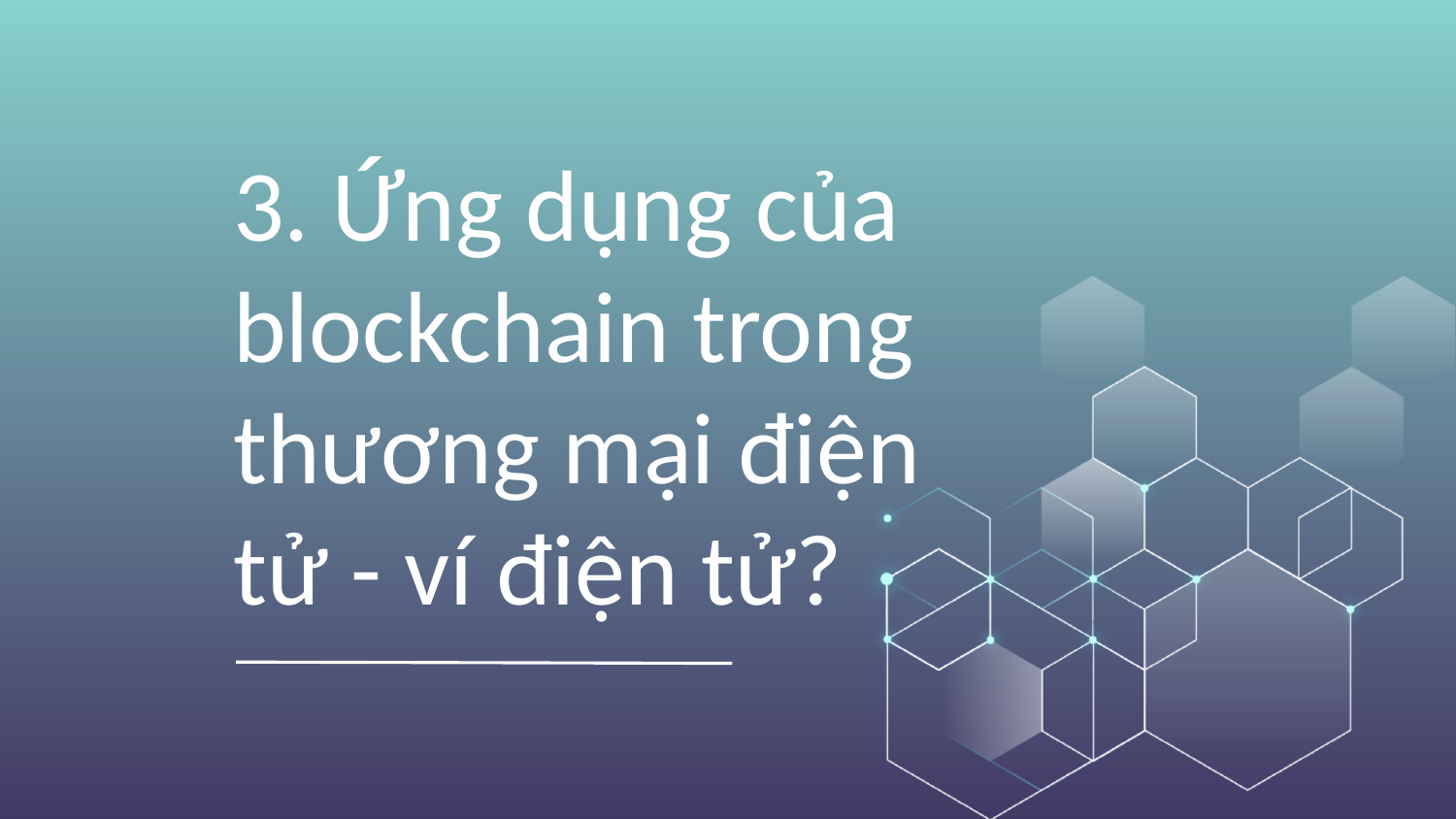

# 3. Ứng dụng của blockchain trong thương mại điện tử - ví điện tử?